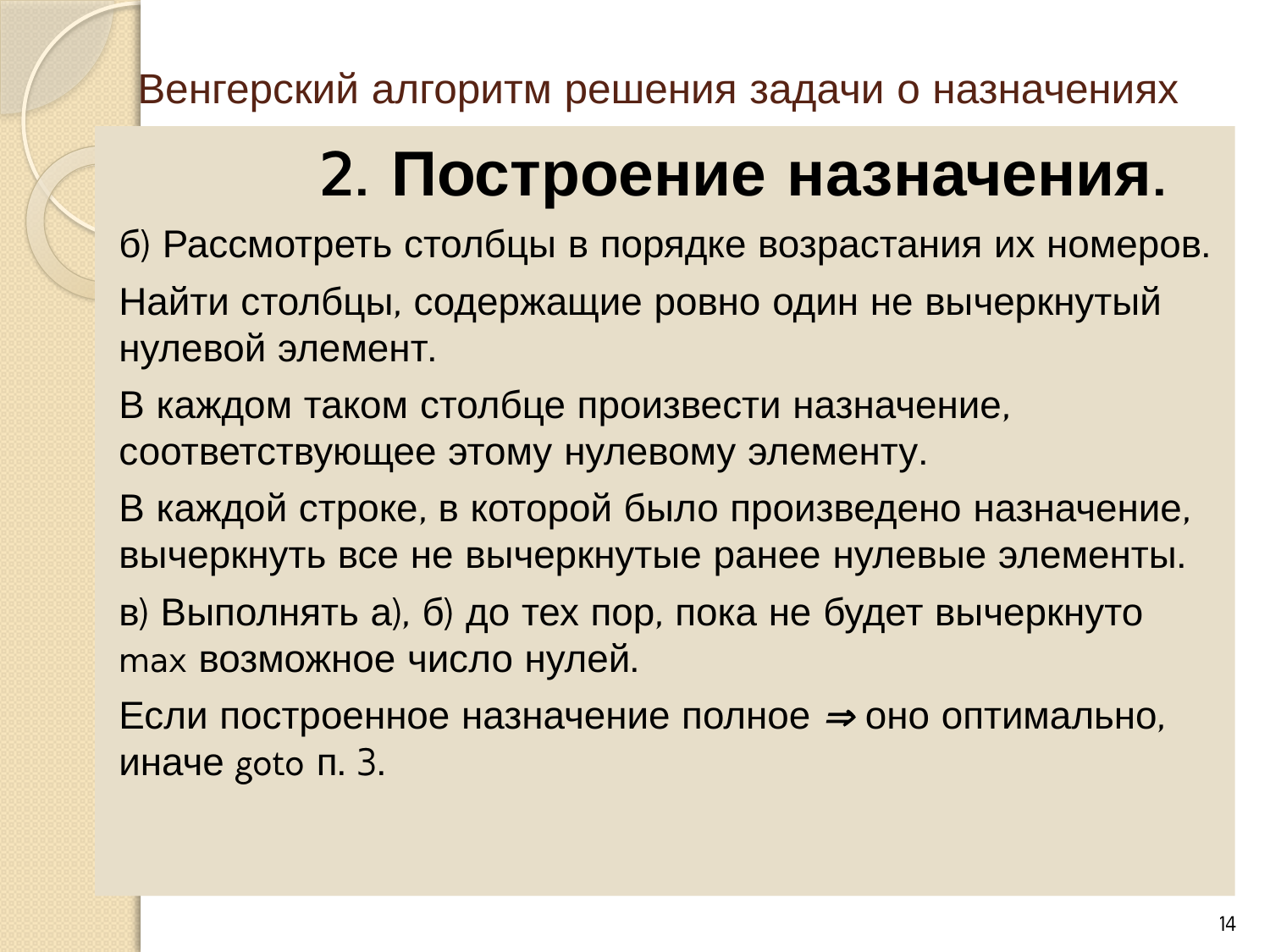

# Венгерский алгоритм решения задачи о назначениях
2. Построение назначения.
б) Рассмотреть столбцы в порядке возрастания их номеров.
Найти столбцы, содержащие ровно один не вычеркнутый нулевой элемент.
В каждом таком столбце произвести назначение, соответствующее этому нулевому элементу.
В каждой строке, в которой было произведено назначение, вычеркнуть все не вычеркнутые ранее нулевые элементы.
в) Выполнять а), б) до тех пор, пока не будет вычеркнуто max возможное число нулей.
Если построенное назначение полное ⇒ оно оптимально, иначе goto п. 3.

14